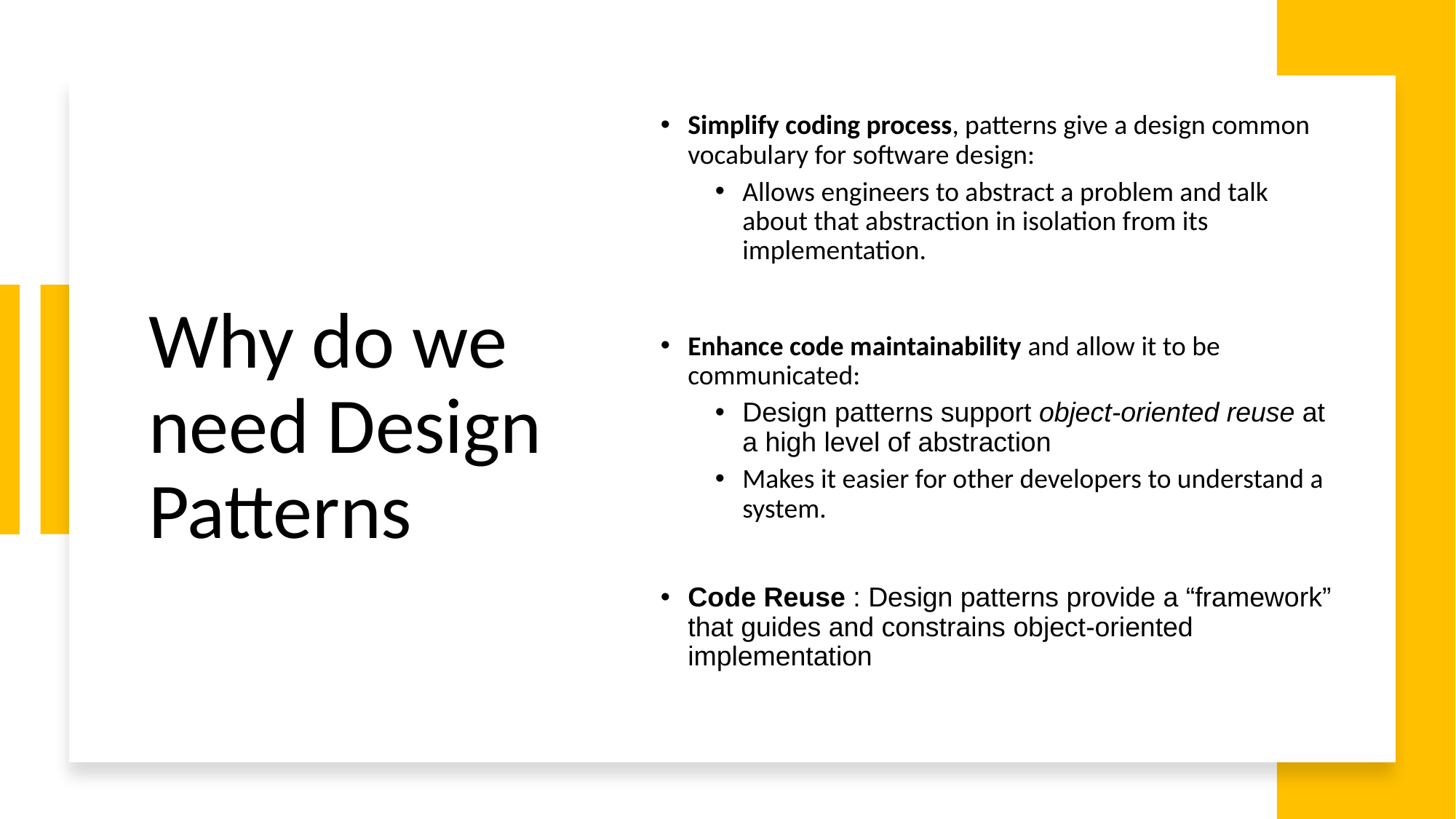

Simplify coding process, patterns give a design common vocabulary for software design:
Allows engineers to abstract a problem and talk about that abstraction in isolation from its implementation.

Enhance code maintainability and allow it to be communicated:
Design patterns support object-oriented reuse at a high level of abstraction
Makes it easier for other developers to understand a system.

Code Reuse : Design patterns provide a “framework” that guides and constrains object-oriented implementation

# Why do we need Design Patterns